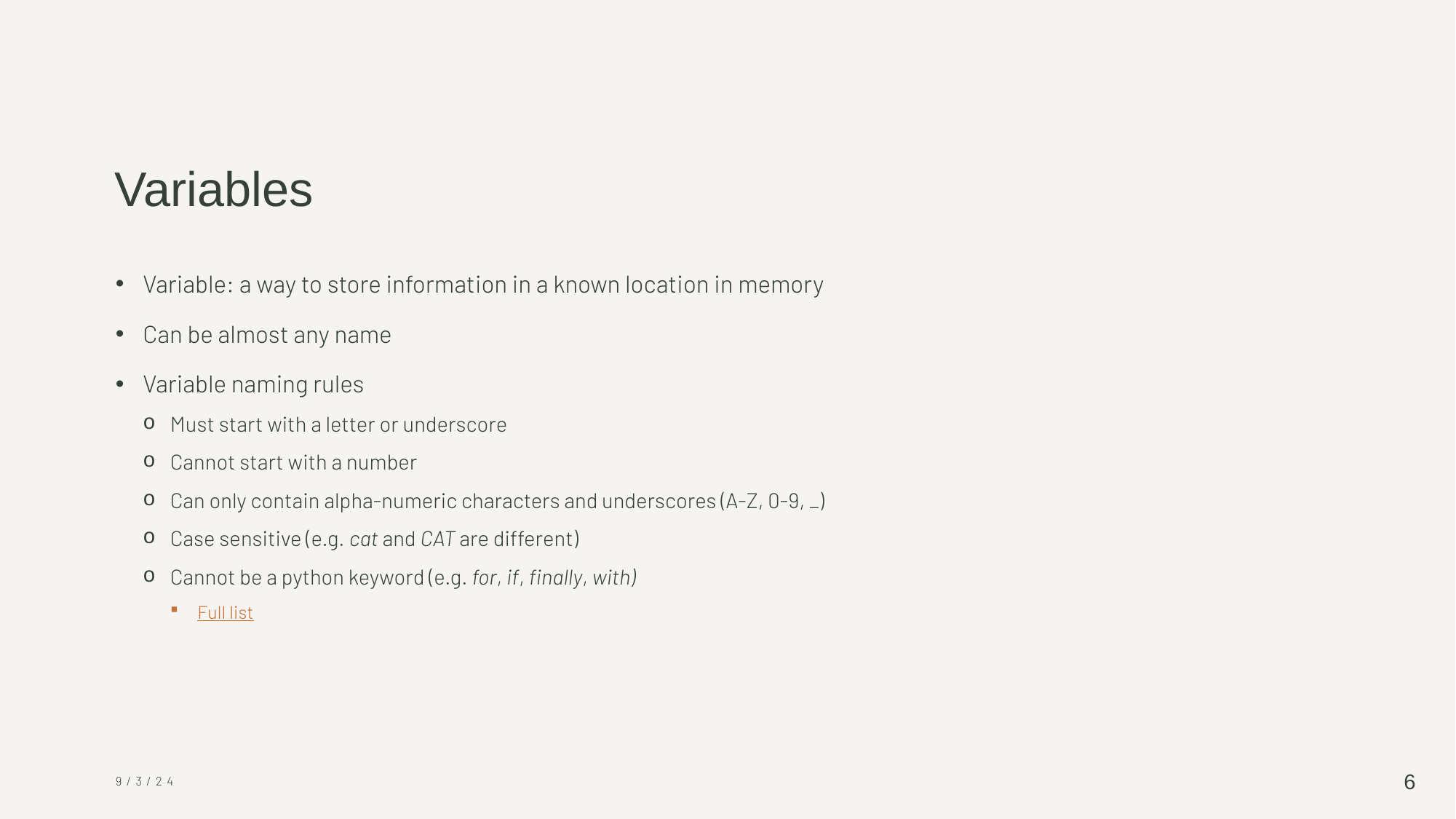

# Variables
Variable: a way to store information in a known location in memory
Can be almost any name
Variable naming rules
Must start with a letter or underscore
Cannot start with a number
Can only contain alpha-numeric characters and underscores (A-Z, 0-9, _)
Case sensitive (e.g. cat and CAT are different)
Cannot be a python keyword (e.g. for, if, finally, with)
Full list

9/3/24

6